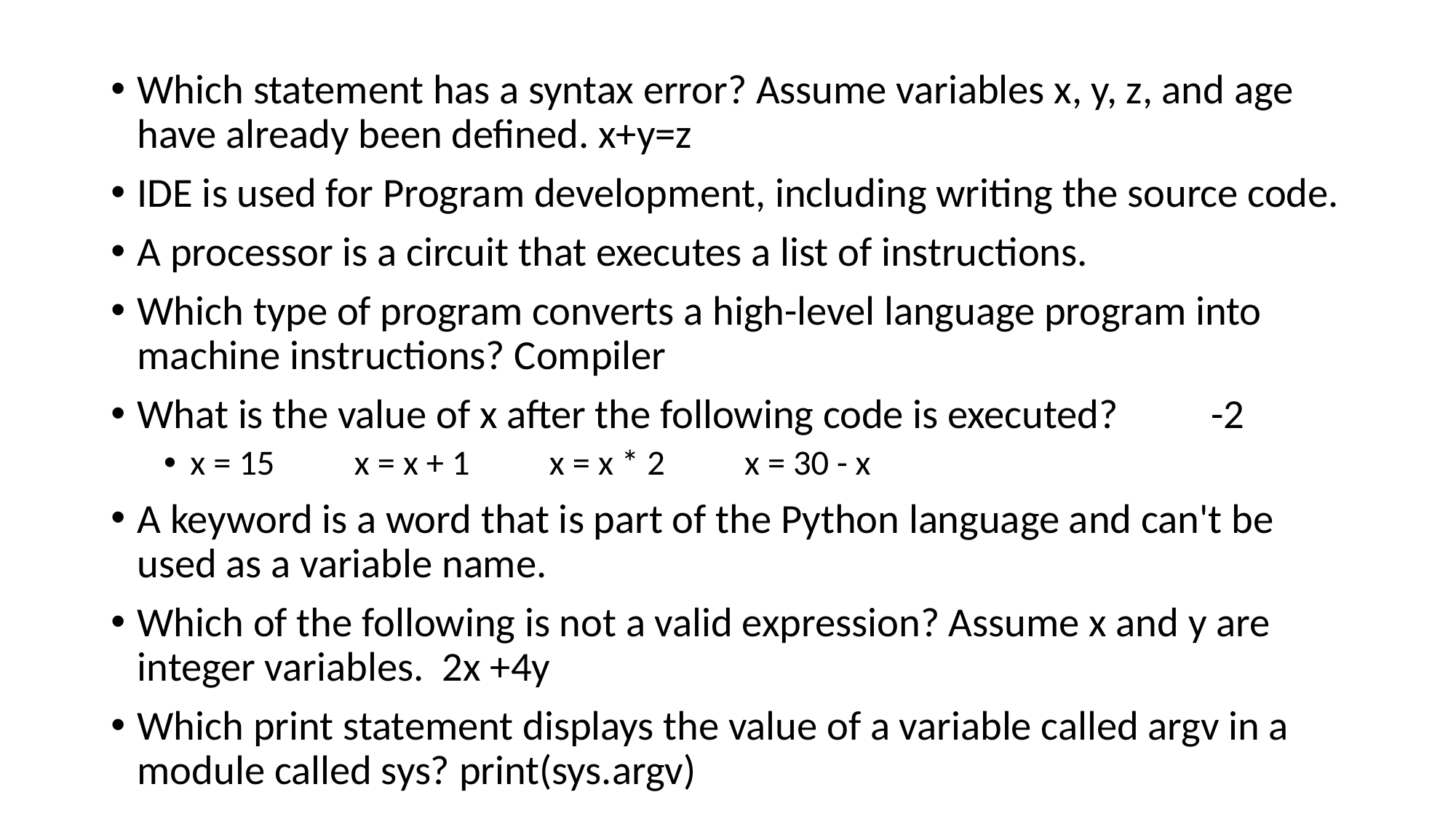

Which statement has a syntax error? Assume variables x, y, z, and age have already been defined. x+y=z
IDE is used for Program development, including writing the source code.
A processor is a circuit that executes a list of instructions.
Which type of program converts a high-level language program into machine instructions? Compiler
What is the value of x after the following code is executed?          -2
x = 15          x = x + 1          x = x * 2          x = 30 - x
A keyword is a word that is part of the Python language and can't be used as a variable name.
Which of the following is not a valid expression? Assume x and y are integer variables.  2x +4y
Which print statement displays the value of a variable called argv in a module called sys? print(sys.argv)